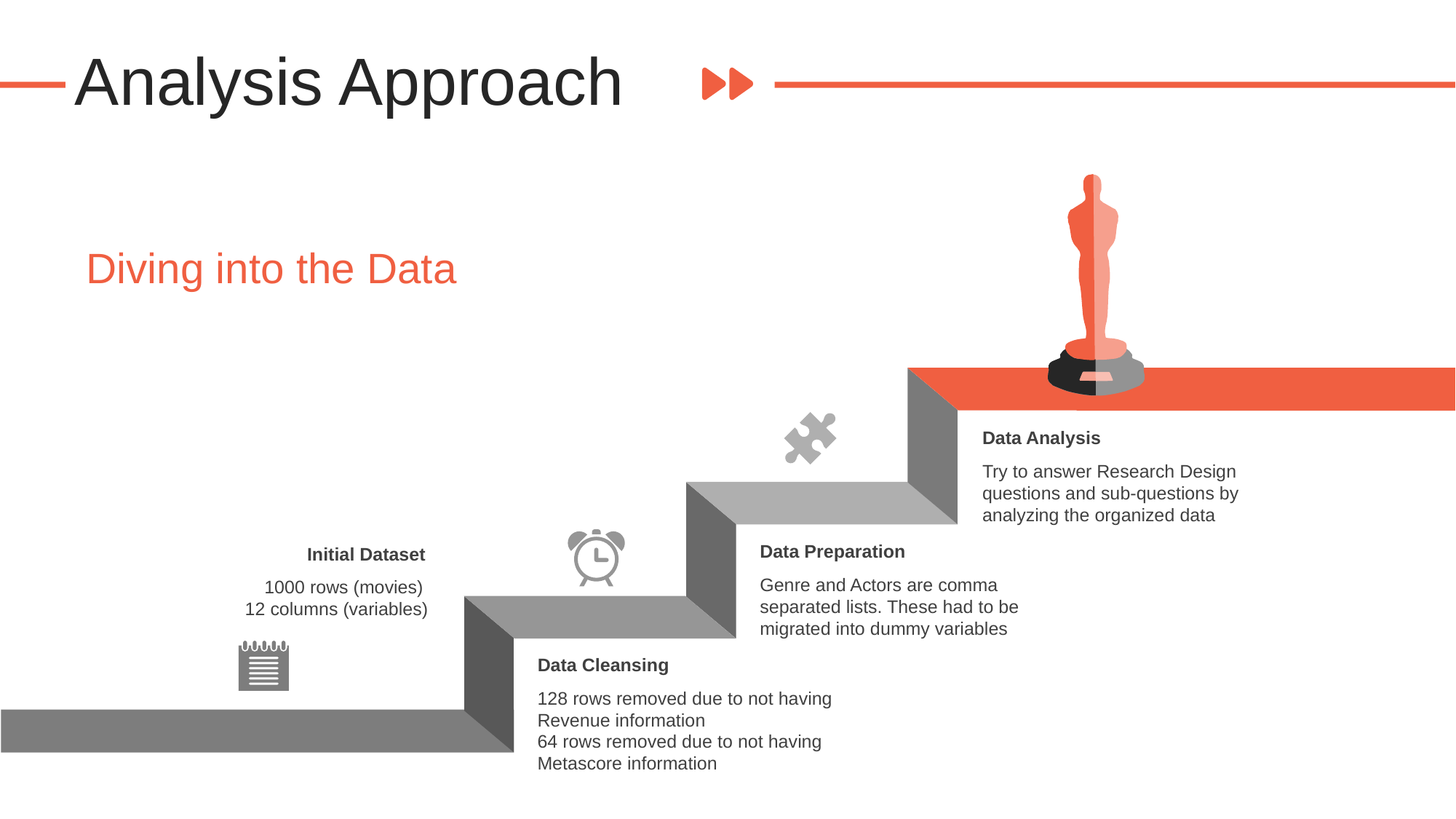

Analysis Approach

Diving into the Data

Data Analysis
Try to answer Research Design questions and sub-questions by analyzing the organized data

Data Preparation
Genre and Actors are comma separated lists. These had to be migrated into dummy variables

Initial Dataset
1000 rows (movies)
12 columns (variables)

Data Cleansing
128 rows removed due to not having Revenue information
64 rows removed due to not having Metascore information